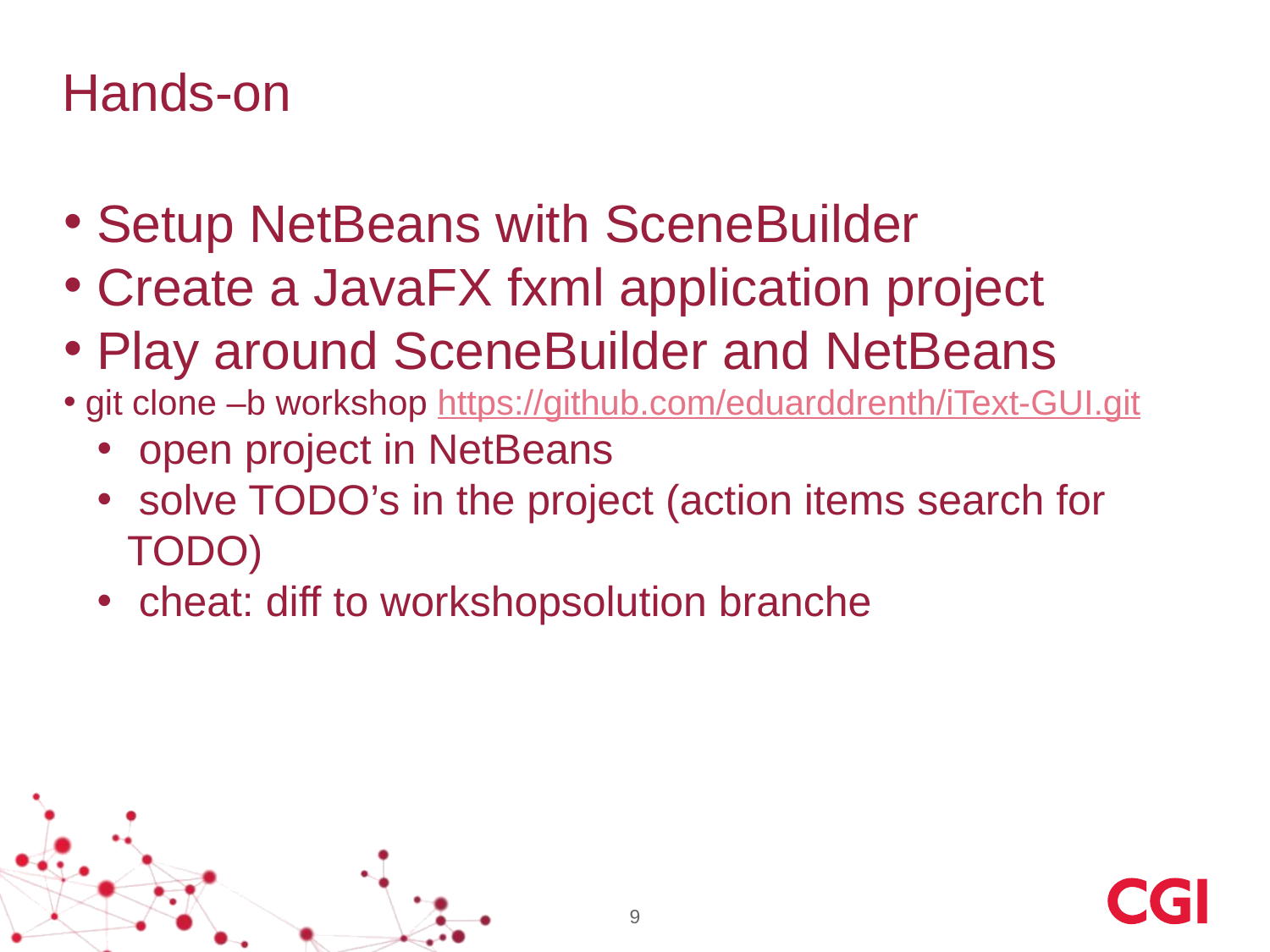

# Hands-on
 Setup NetBeans with SceneBuilder
 Create a JavaFX fxml application project
 Play around SceneBuilder and NetBeans
 git clone –b workshop https://github.com/eduarddrenth/iText-GUI.git
 open project in NetBeans
 solve TODO’s in the project (action items search for TODO)
 cheat: diff to workshopsolution branche
9